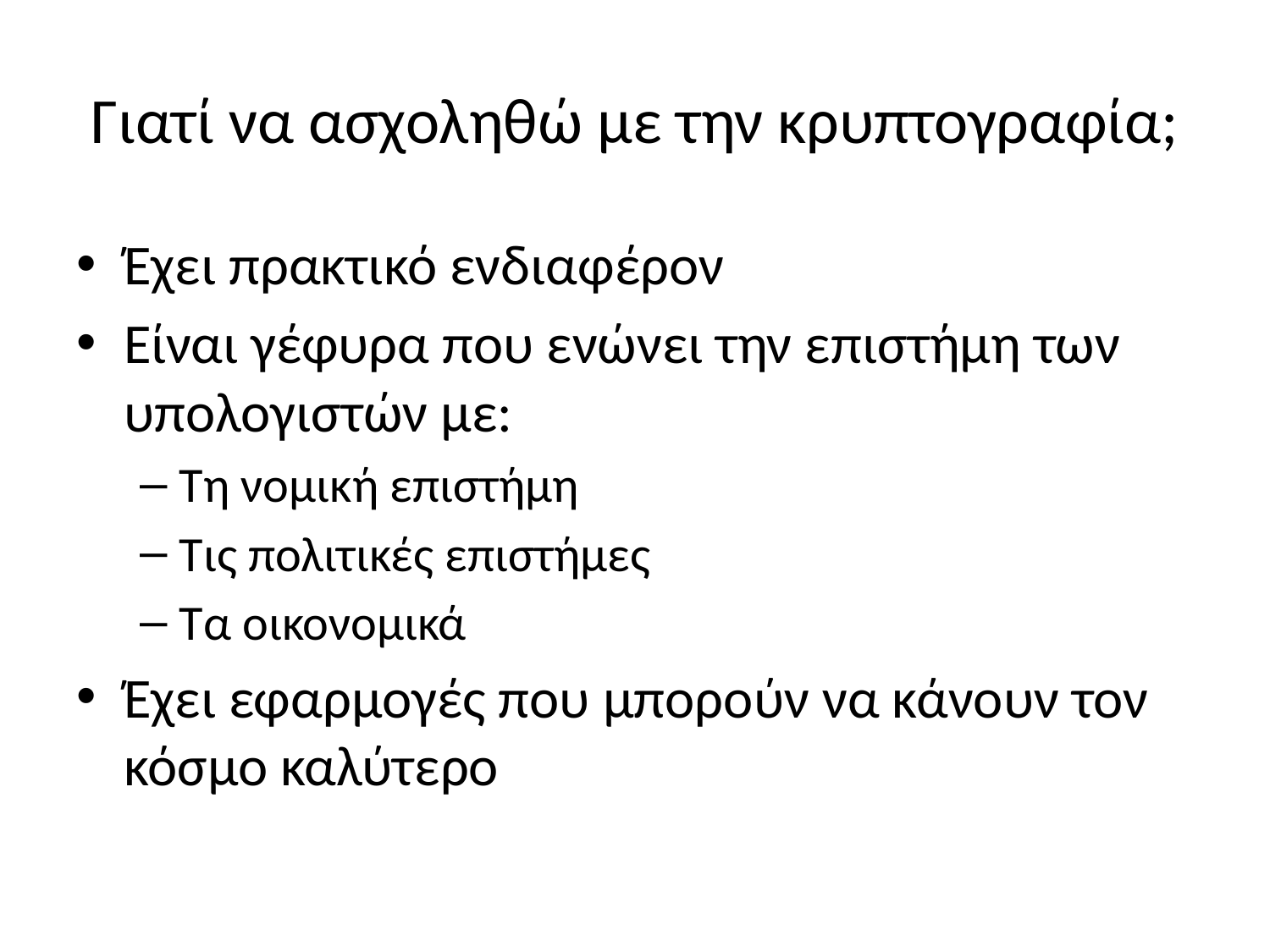

# Γιατί να ασχοληθώ με την κρυπτογραφία;
Έχει πρακτικό ενδιαφέρον
Είναι γέφυρα που ενώνει την επιστήμη των υπολογιστών με:
Τη νομική επιστήμη
Τις πολιτικές επιστήμες
Τα οικονομικά
Έχει εφαρμογές που μπορούν να κάνουν τον κόσμο καλύτερο